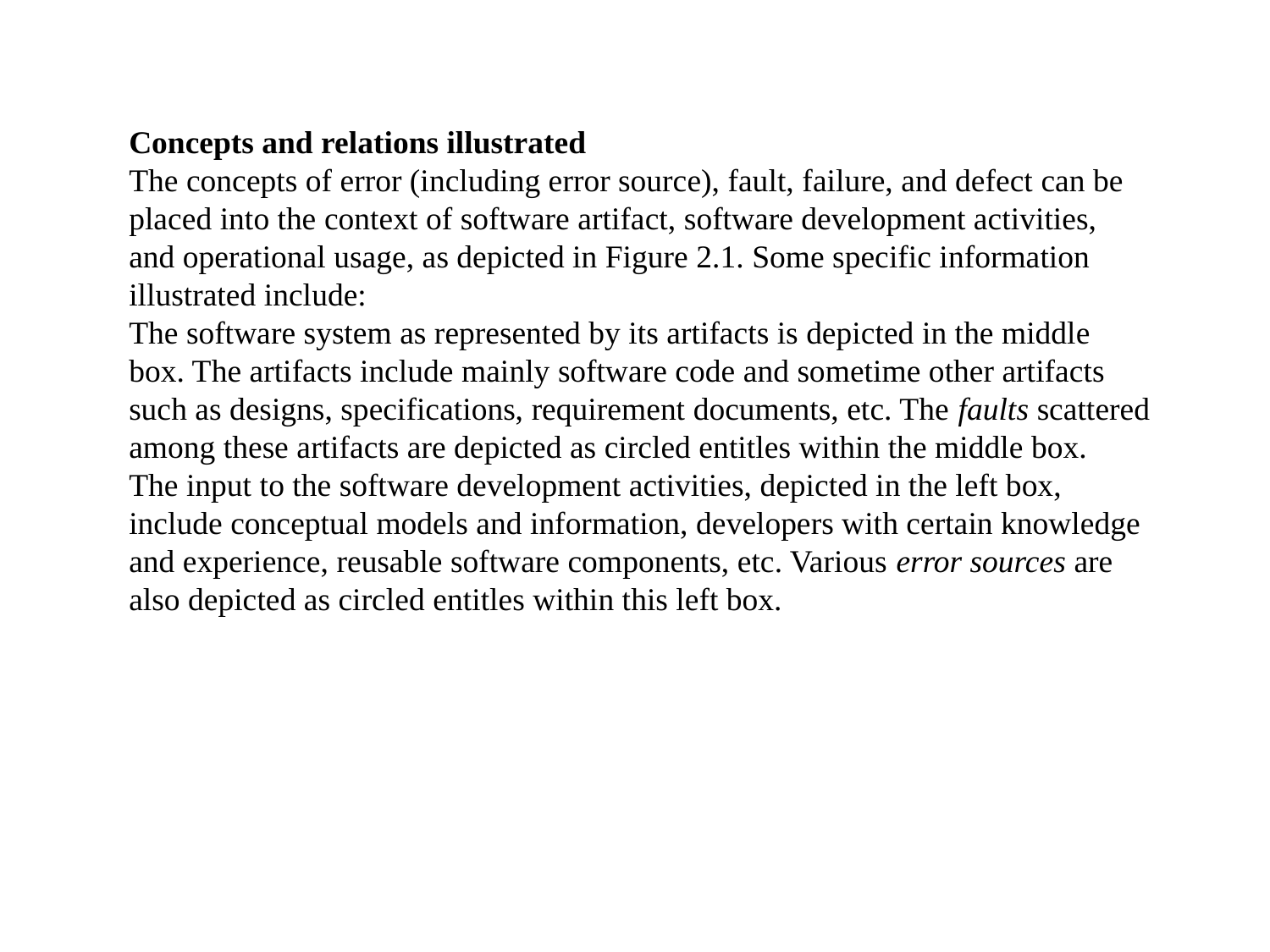

Concepts and relations illustrated
The concepts of error (including error source), fault, failure, and defect can be placed into the context of software artifact, software development activities, and operational usage, as depicted in Figure 2.1. Some specific information illustrated include:
The software system as represented by its artifacts is depicted in the middle box. The artifacts include mainly software code and sometime other artifacts such as designs, specifications, requirement documents, etc. The faults scattered among these artifacts are depicted as circled entitles within the middle box.
The input to the software development activities, depicted in the left box, include conceptual models and information, developers with certain knowledge and experience, reusable software components, etc. Various error sources are also depicted as circled entitles within this left box.